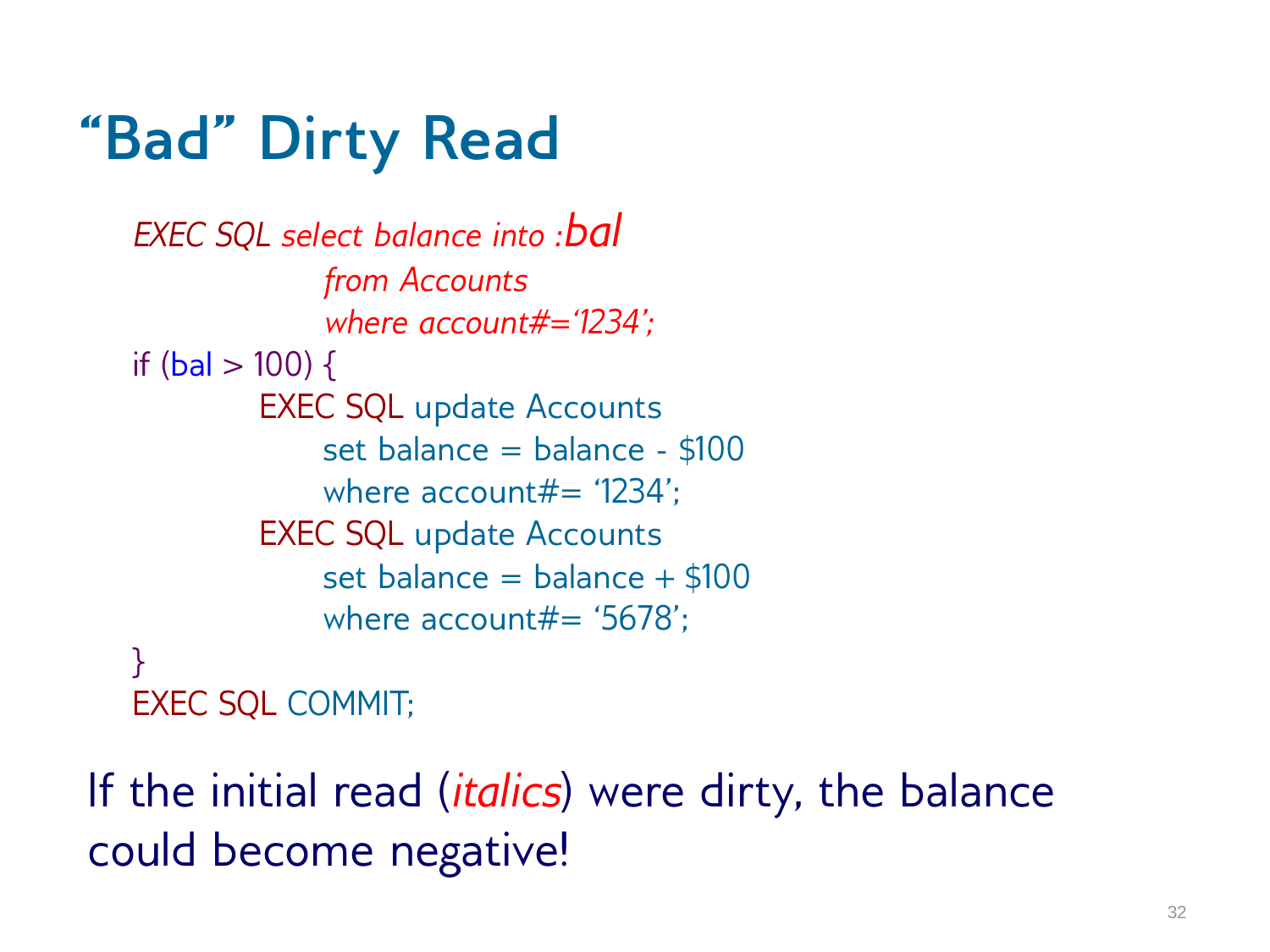

# “Bad” Dirty Read
EXEC SQL select balance into :bal
                  from Accounts
                  where account#=‘1234’;
if (bal > 100) {
	EXEC SQL update Accounts
                  set balance = balance - $100
                  where account#= ‘1234’;
	EXEC SQL update Accounts
                  set balance = balance + $100
                  where account#= ‘5678’;
}
EXEC SQL COMMIT;

If the initial read (italics) were dirty, the balance
could become negative!
32